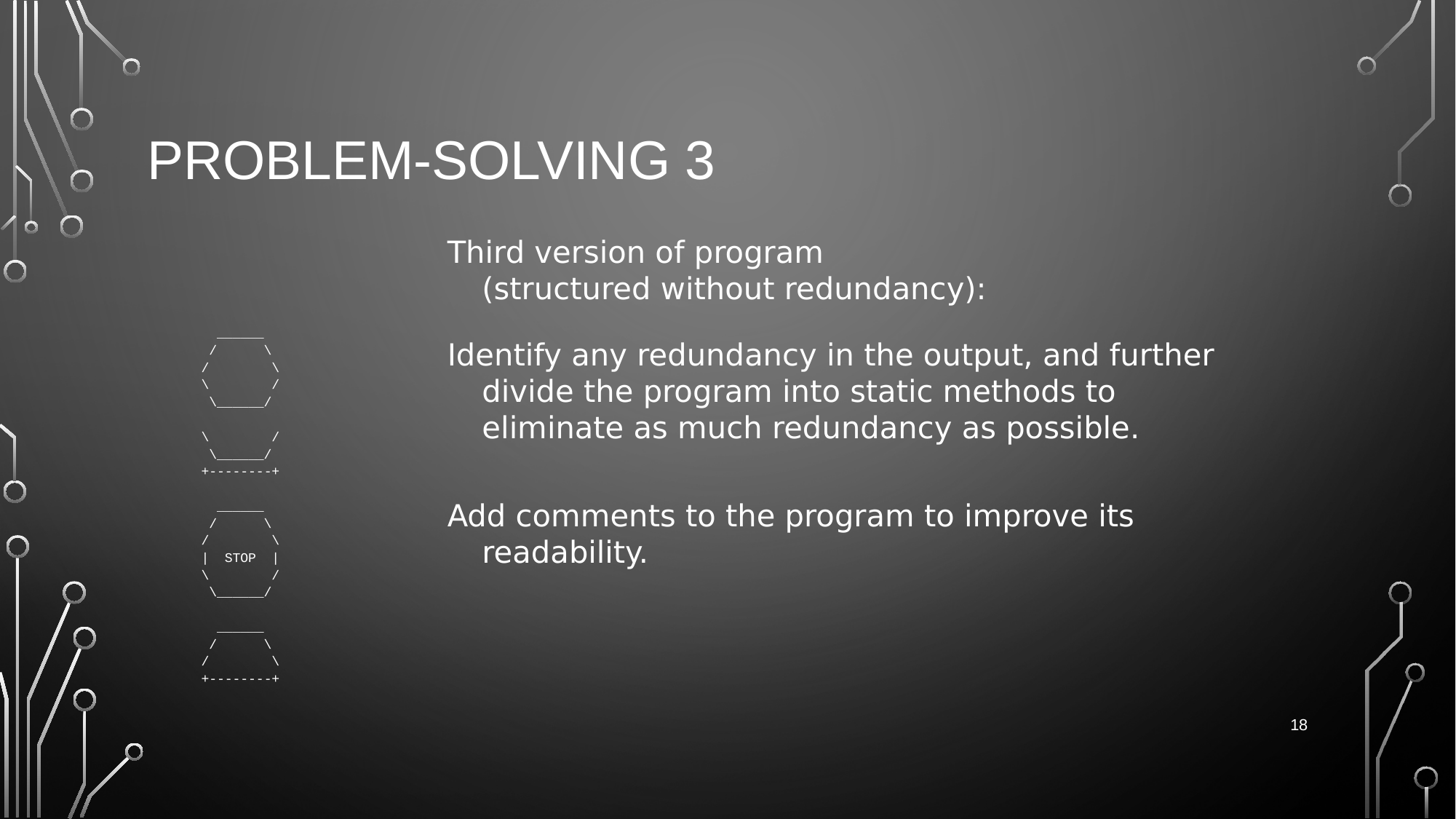

# Problem-solving 3
Third version of program
(structured without redundancy):

Identify any redundancy in the output, and further divide the program into static methods to eliminate as much redundancy as possible.

Add comments to the program to improve its readability.

  ______
 /      \
/        \
\        /
 \______/

\        /
 \______/
+--------+

  ______
 /      \
/        \
|  STOP  |
\        /
 \______/

  ______
 /      \
/        \
+--------+
18